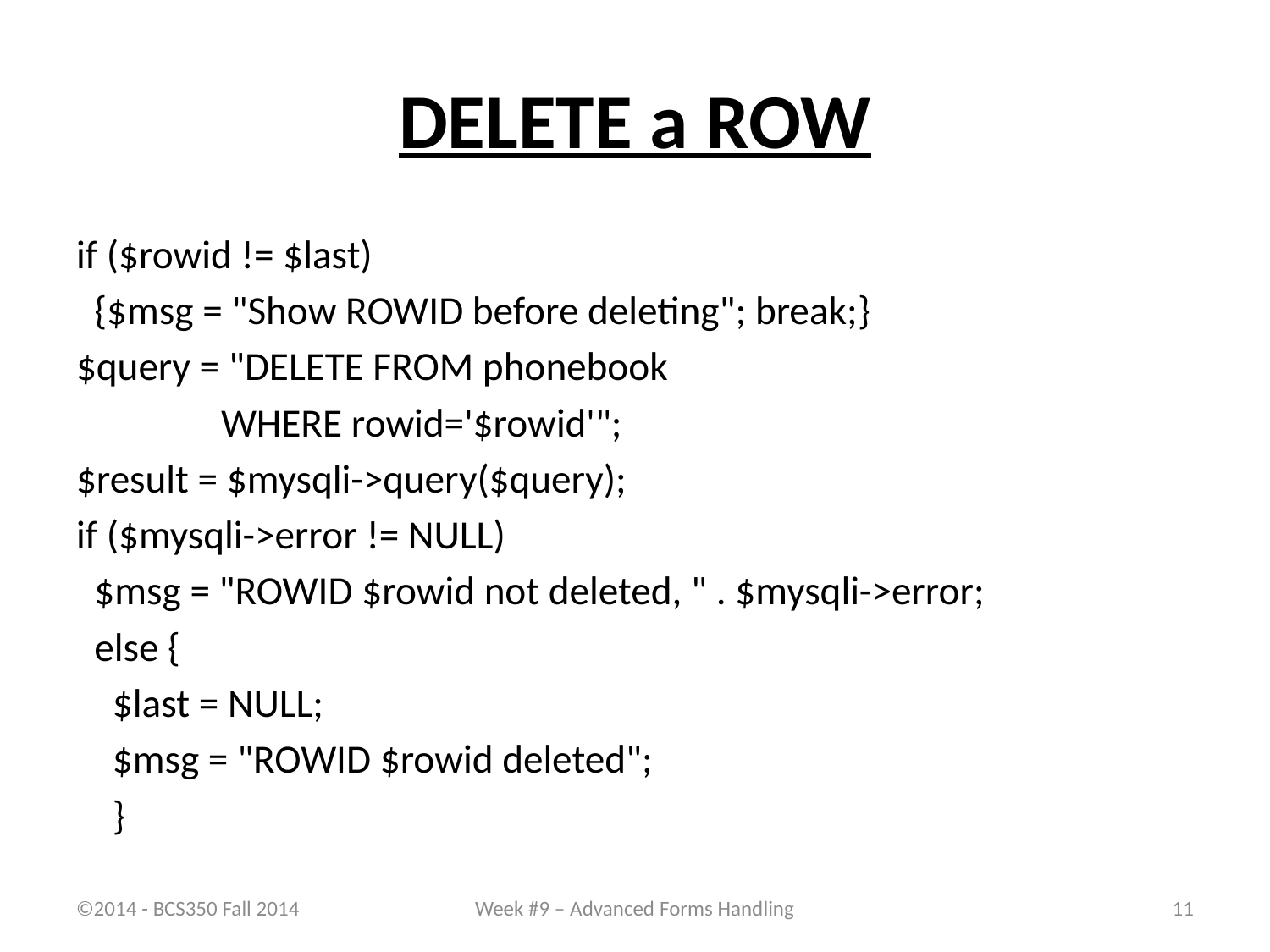

# DELETE a ROW
if ($rowid != $last)
  {$msg = "Show ROWID before deleting"; break;}
$query = "DELETE FROM phonebook
	      WHERE rowid='$rowid'";
$result = $mysqli->query($query);
if ($mysqli->error != NULL)
  $msg = "ROWID $rowid not deleted, " . $mysqli->error;
  else {
    $last = NULL;
    $msg = "ROWID $rowid deleted";
    }
©2014 - BCS350 Fall 2014
Week #9 – Advanced Forms Handling
11